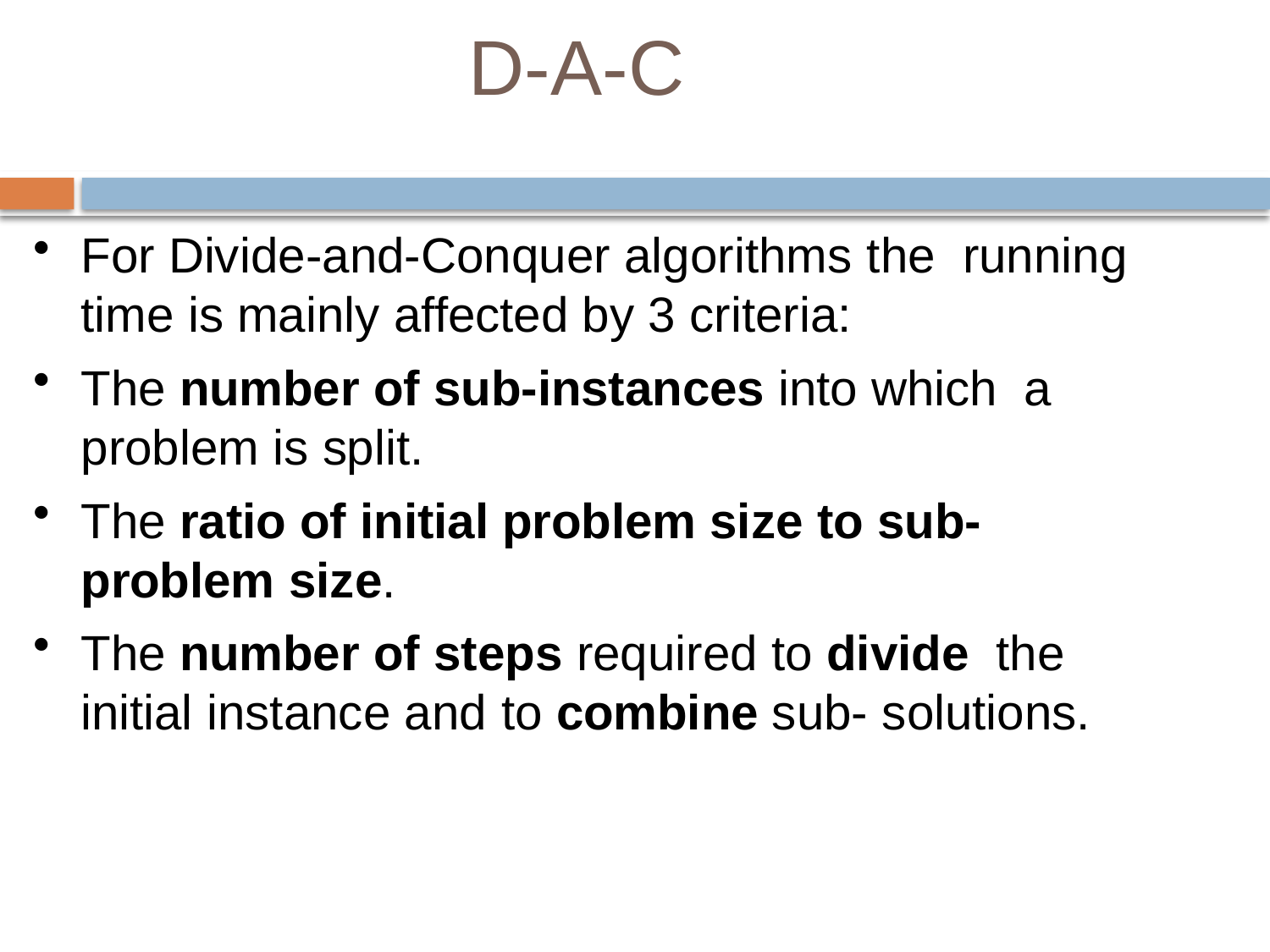

# D-A-C
For Divide-and-Conquer algorithms the  running time is mainly affected by 3 criteria:
The number of sub-instances into which  a problem is split.
The ratio of initial problem size to sub-  problem size.
The number of steps required to divide  the initial instance and to combine sub- solutions.